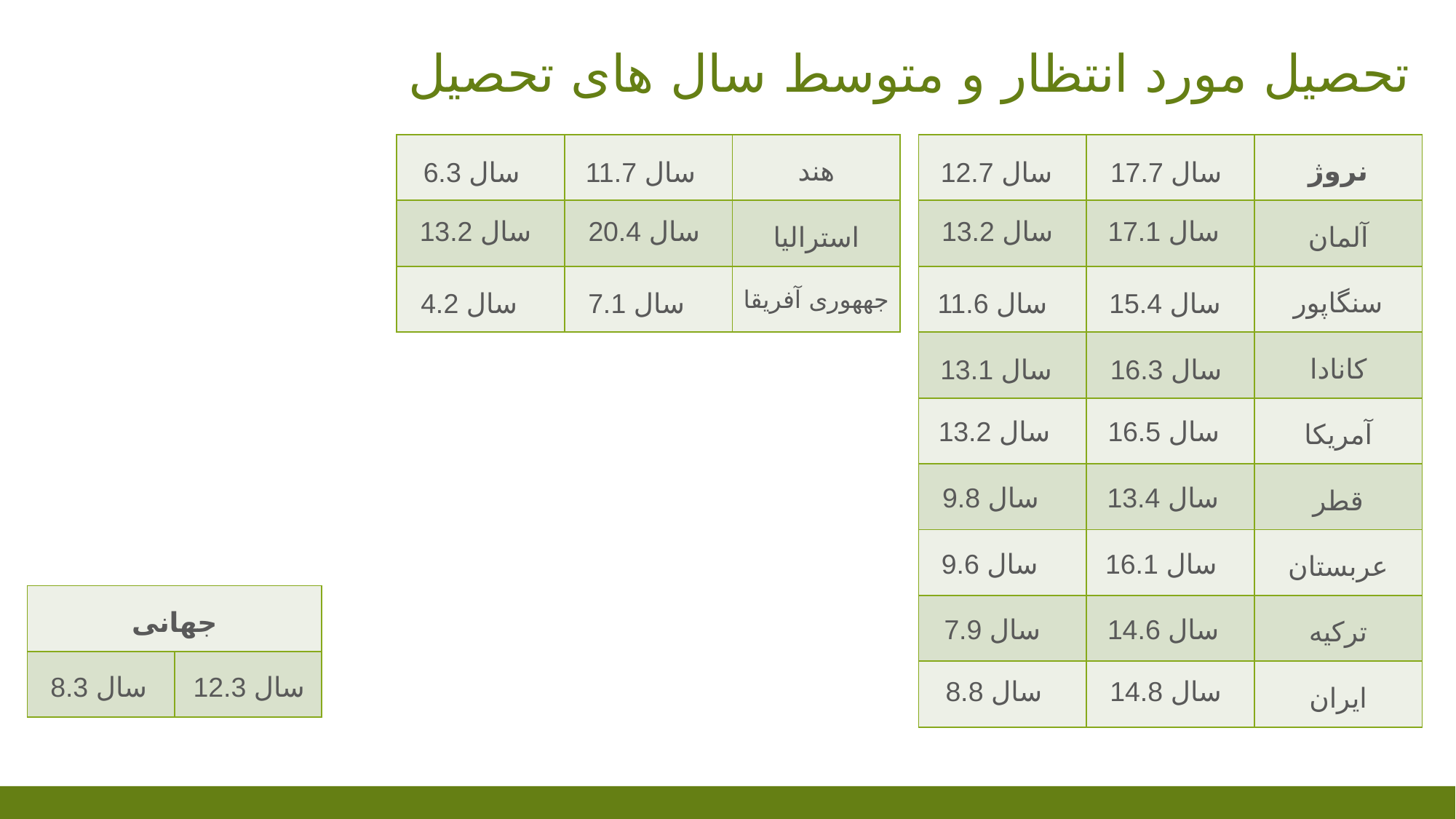

# تحصیل مورد انتظار و متوسط سال های تحصیل
|  |  | هند |
| --- | --- | --- |
|  |  | استرالیا |
|  |  | جههوری آفریقا |
|  |  | نروژ |
| --- | --- | --- |
|  |  | آلمان |
|  |  | سنگاپور |
|  |  | کانادا |
|  |  | آمریکا |
|  |  | قطر |
|  |  | عربستان |
|  |  | ترکیه |
|  |  | ایران |
6.3 سال
11.7 سال
12.7 سال
17.7 سال
13.2 سال
20.4 سال
13.2 سال
17.1 سال
4.2 سال
7.1 سال
11.6 سال
15.4 سال
13.1 سال
16.3 سال
13.2 سال
16.5 سال
9.8 سال
13.4 سال
9.6 سال
16.1 سال
| جهانی |  |
| --- | --- |
|  |  |
7.9 سال
14.6 سال
8.3 سال
12.3 سال
8.8 سال
14.8 سال